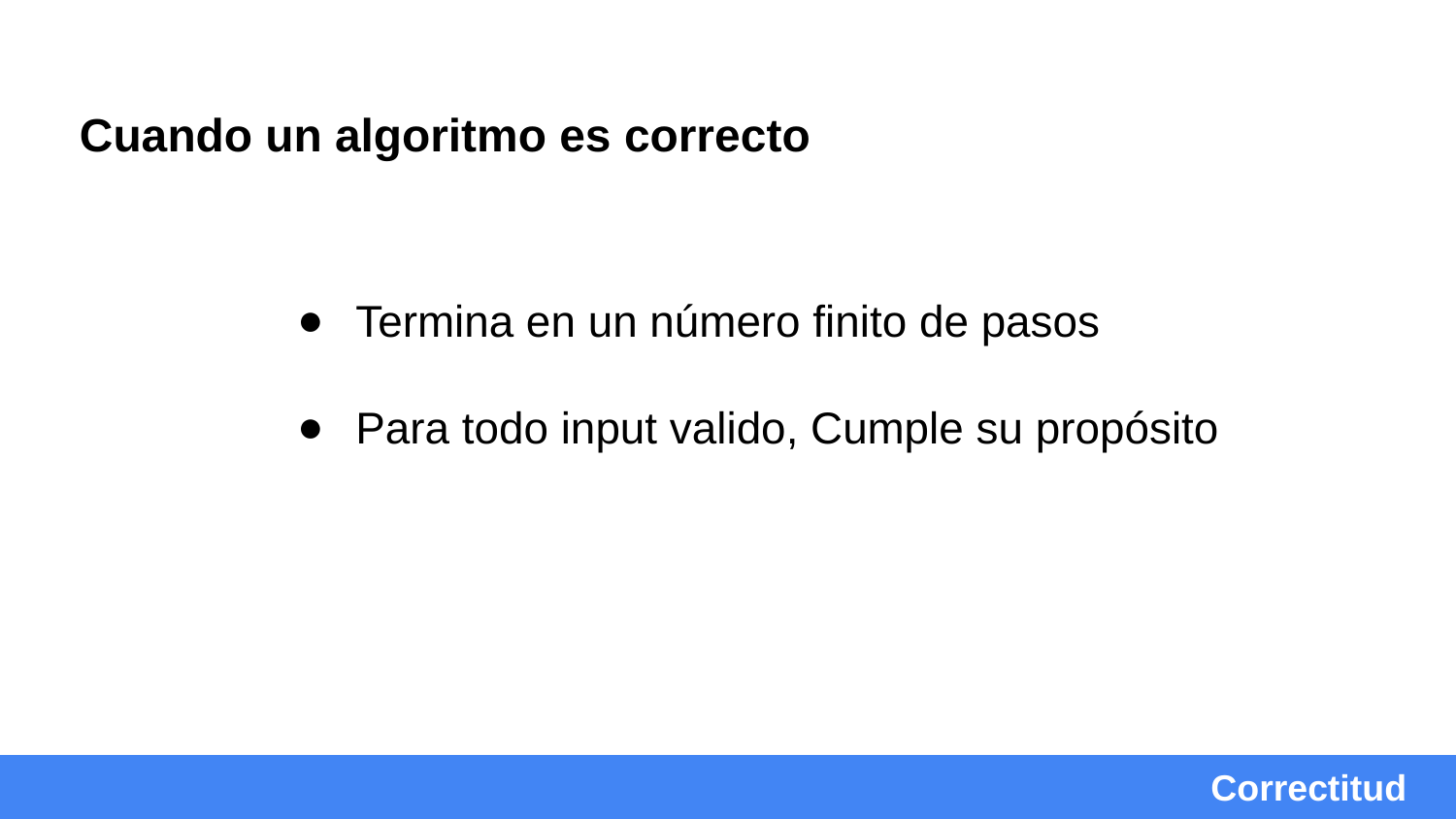

Cuando un algoritmo es correcto
Termina en un número finito de pasos

Para todo input valido, Cumple su propósito
Correctitud